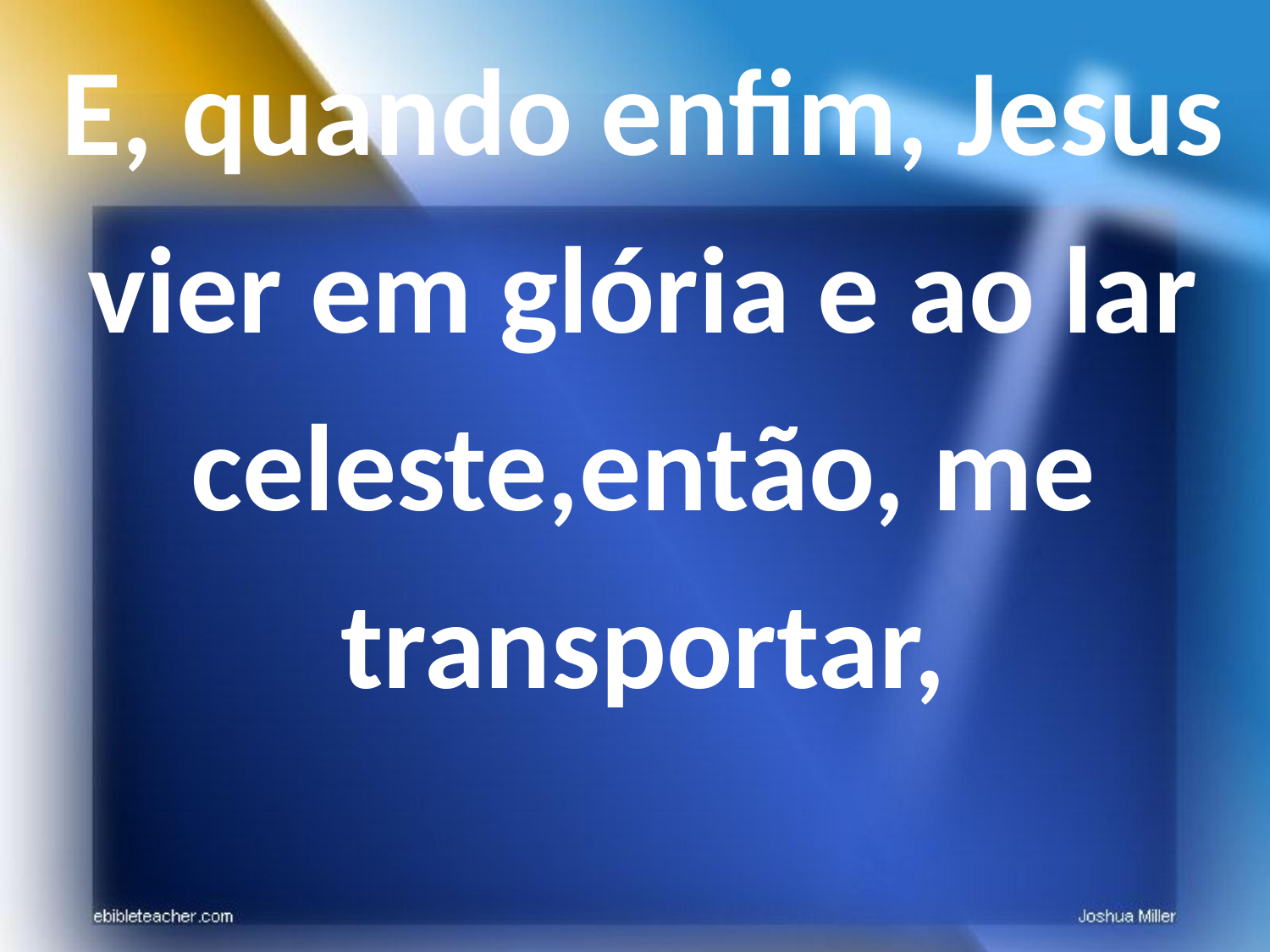

E, quando enfim, Jesus vier em glória e ao lar celeste,então, me transportar,